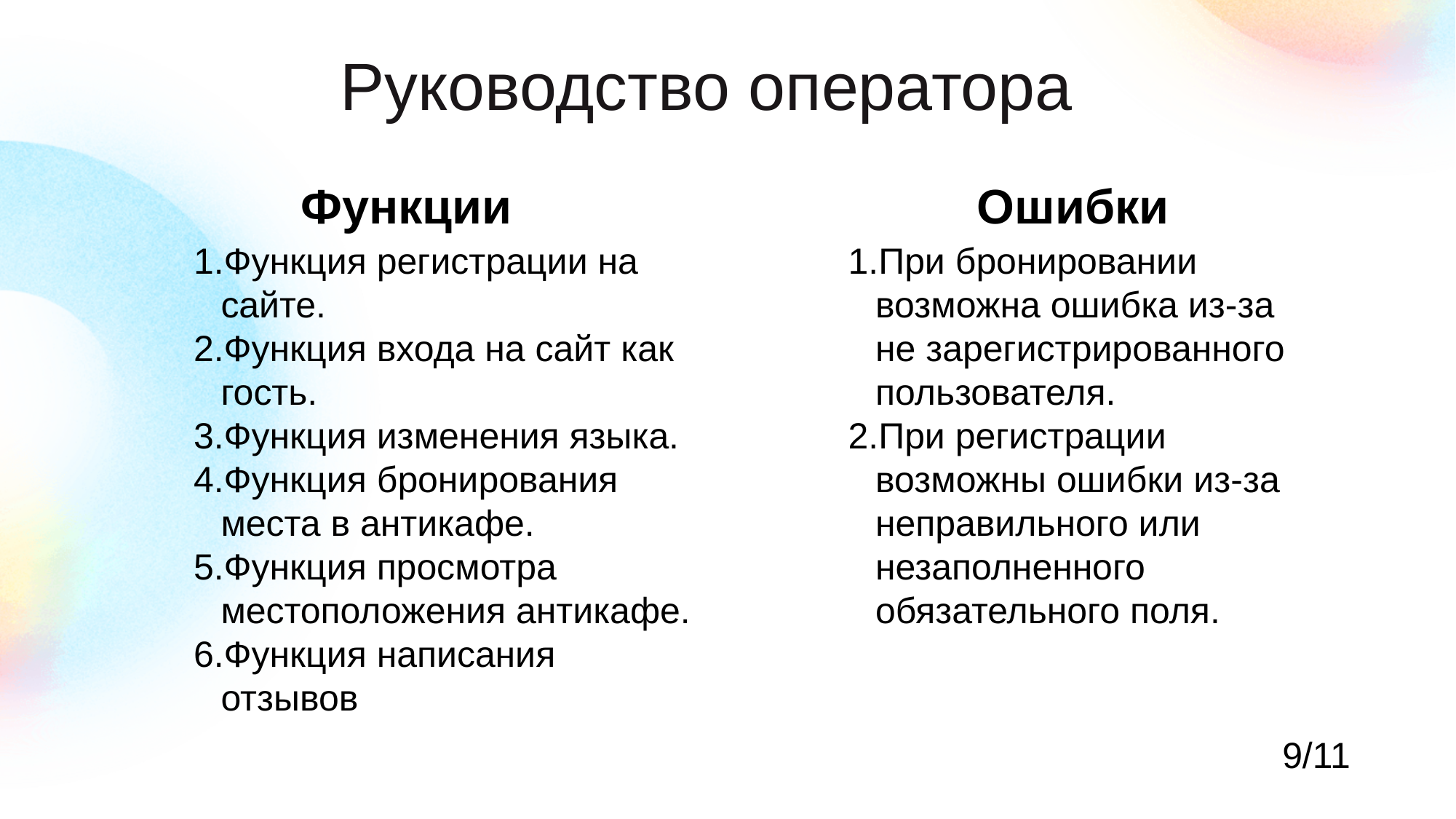

Руководство оператора
Функции
Ошибки
Функция регистрации на сайте.
Функция входа на сайт как гость.
Функция изменения языка.
Функция бронирования места в антикафе.
Функция просмотра местоположения антикафе.
Функция написания отзывов
При бронировании возможна ошибка из-за не зарегистрированного пользователя.
При регистрации возможны ошибки из-за неправильного или незаполненного обязательного поля.
9/11